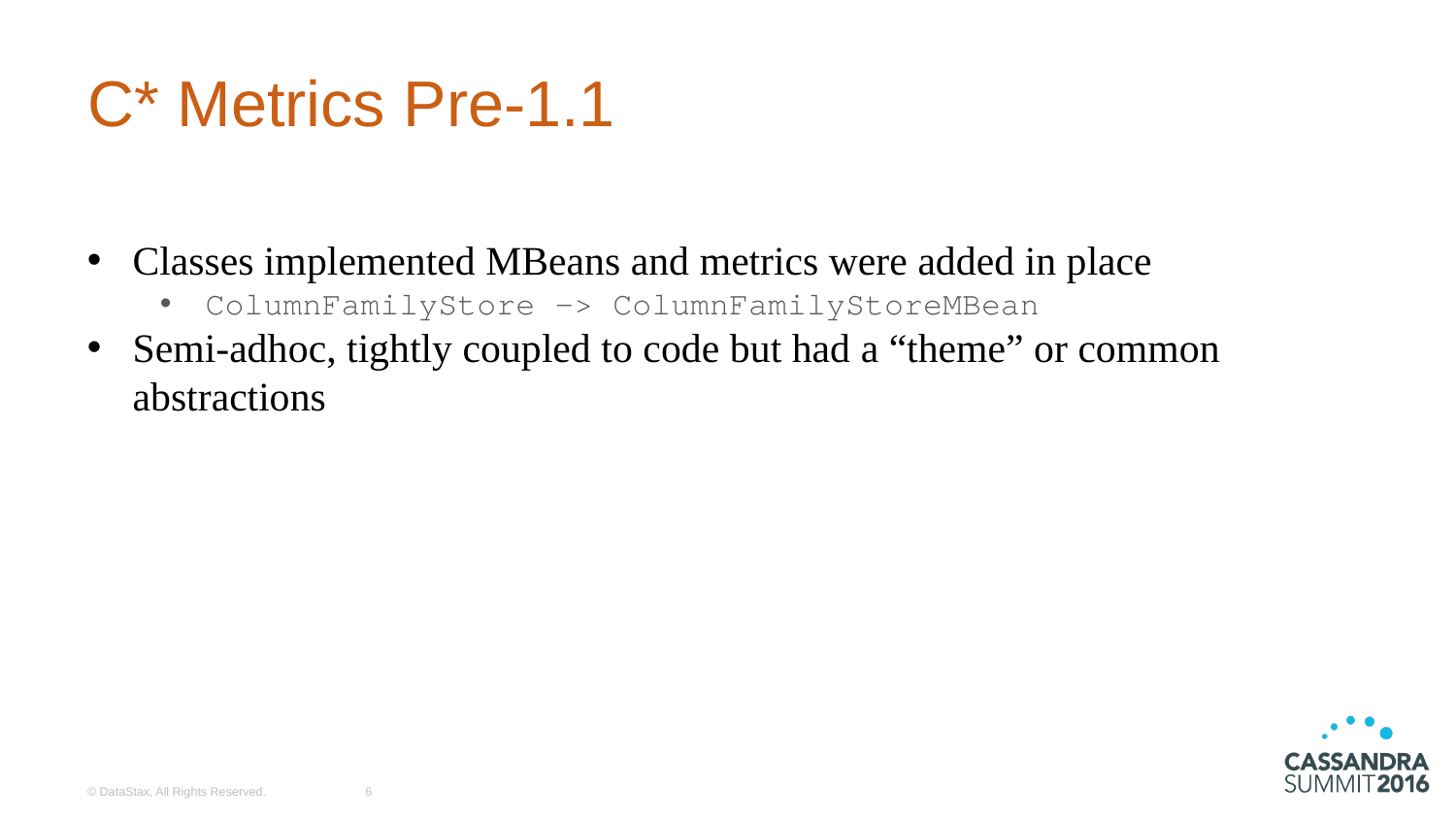

# C* Metrics Pre-1.1
Classes implemented MBeans and metrics were added in place
ColumnFamilyStore -> ColumnFamilyStoreMBean
Semi-adhoc, tightly coupled to code but had a “theme” or common abstractions
© DataStax, All Rights Reserved.
6